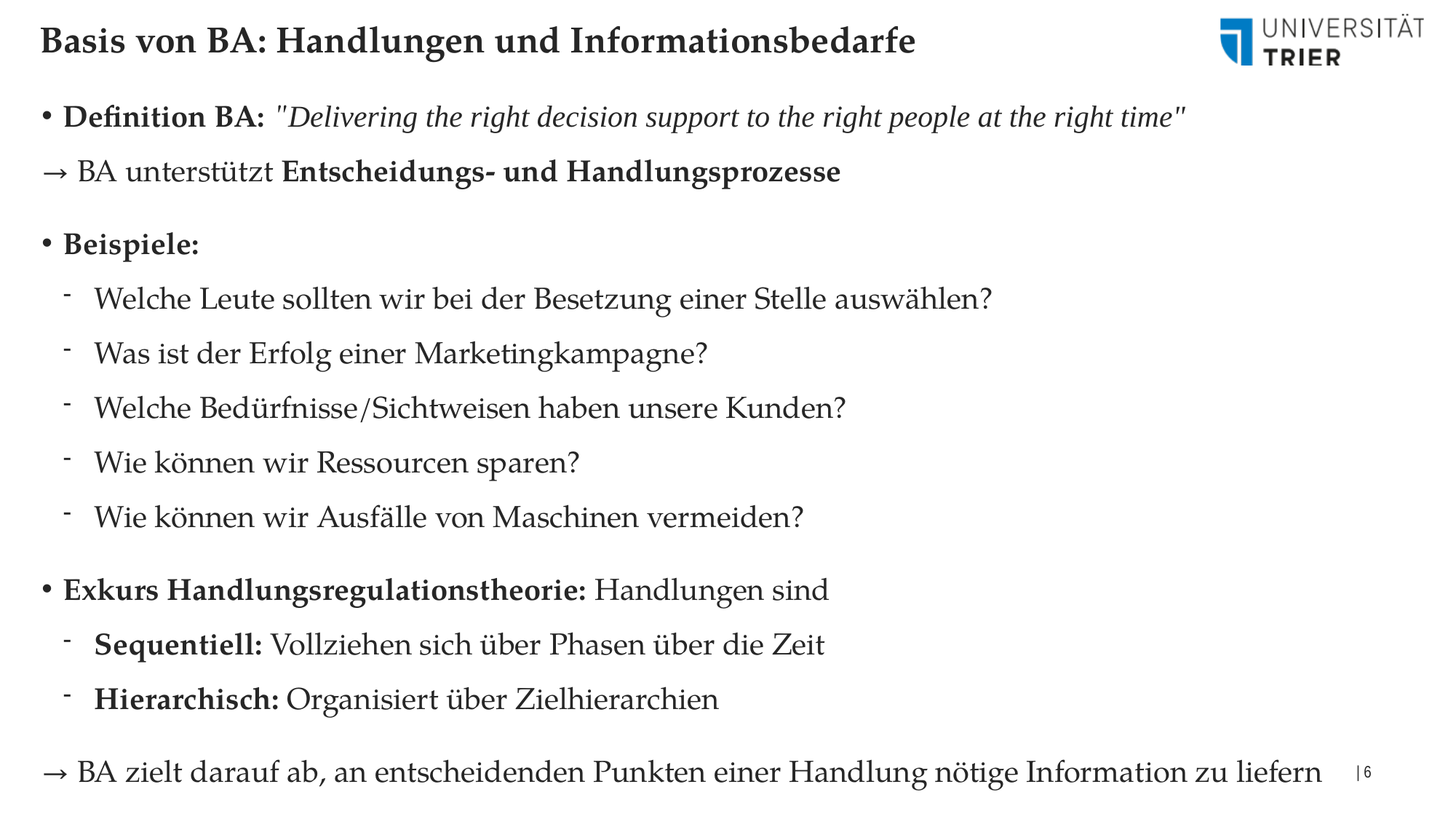

Basis von BA: Handlungen und Informationsbedarfe
Definition BA: "Delivering the right decision support to the right people at the right time"
→ BA unterstützt Entscheidungs- und Handlungsprozesse
Beispiele:
Welche Leute sollten wir bei der Besetzung einer Stelle auswählen?
Was ist der Erfolg einer Marketingkampagne?
Welche Bedürfnisse/Sichtweisen haben unsere Kunden?
Wie können wir Ressourcen sparen?
Wie können wir Ausfälle von Maschinen vermeiden?
Exkurs Handlungsregulationstheorie: Handlungen sind
Sequentiell: Vollziehen sich über Phasen über die Zeit
Hierarchisch: Organisiert über Zielhierarchien
→ BA zielt darauf ab, an entscheidenden Punkten einer Handlung nötige Information zu liefern
| 6